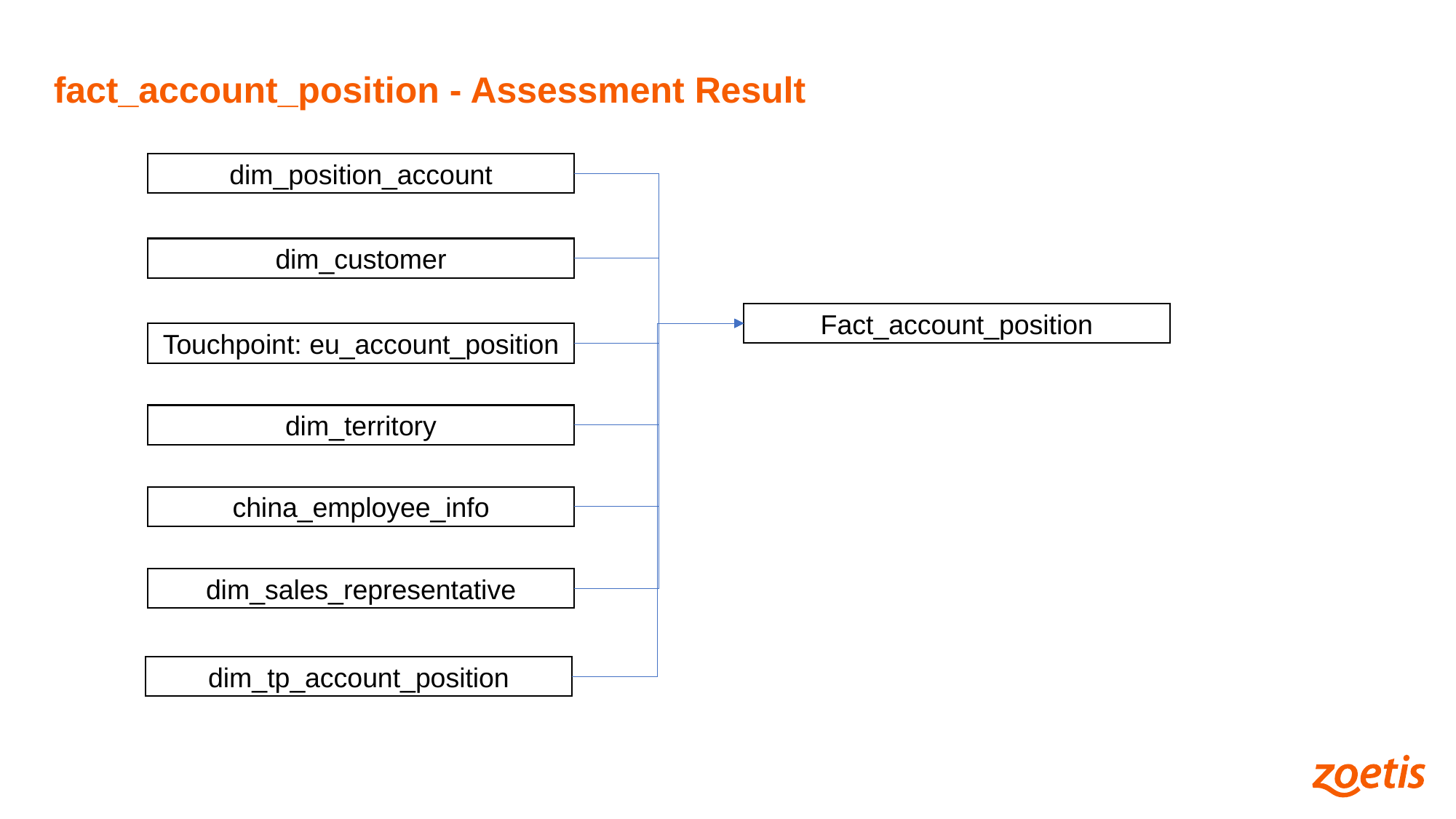

fact_account_position - Assessment Result
dim_position_account
dim_customer
Fact_account_position
Touchpoint: eu_account_position
dim_territory
china_employee_info
dim_sales_representative
dim_tp_account_position